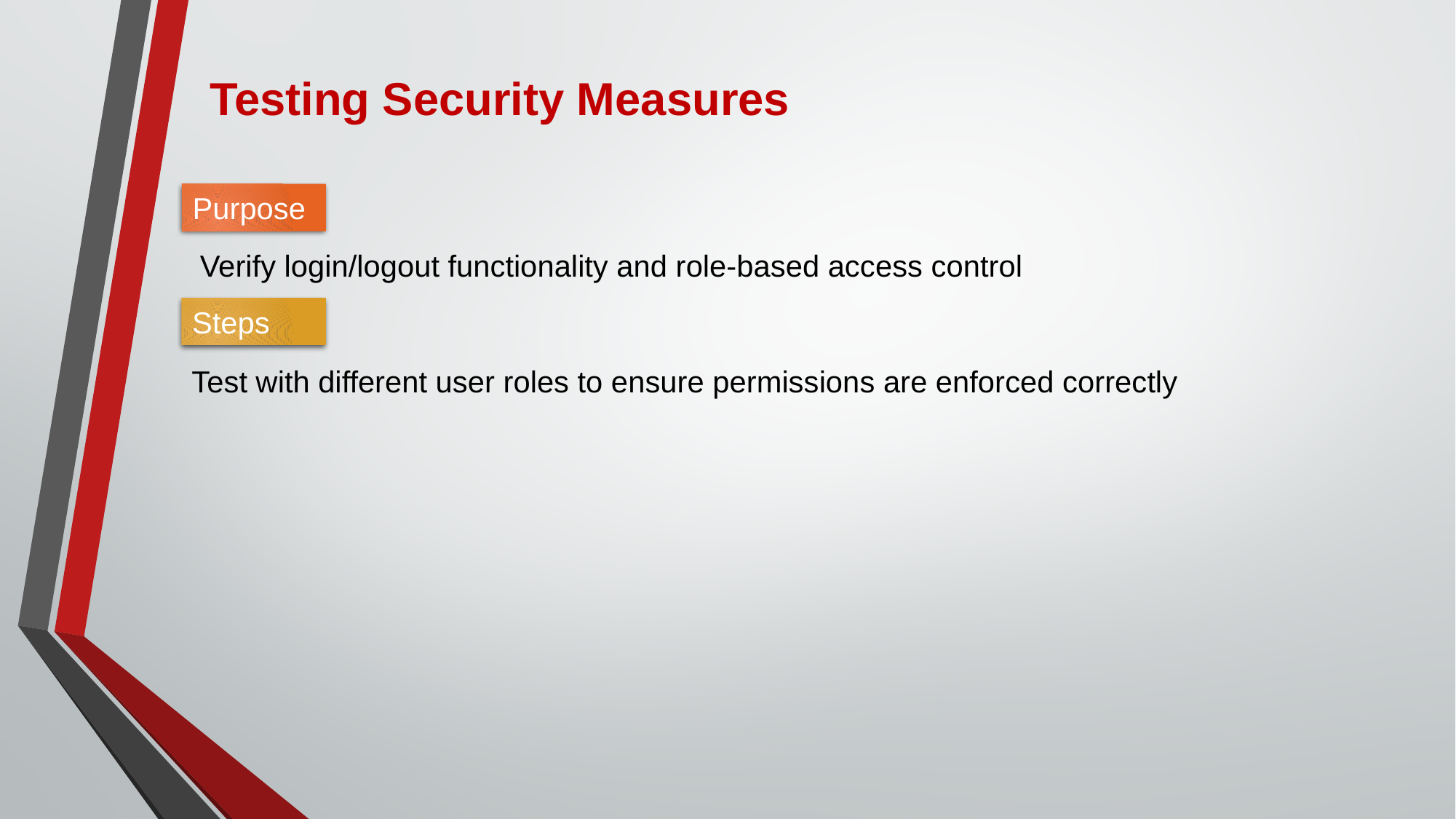

# Testing Security Measures
Purpose
Verify login/logout functionality and role-based access control
Steps
Test with different user roles to ensure permissions are enforced correctly